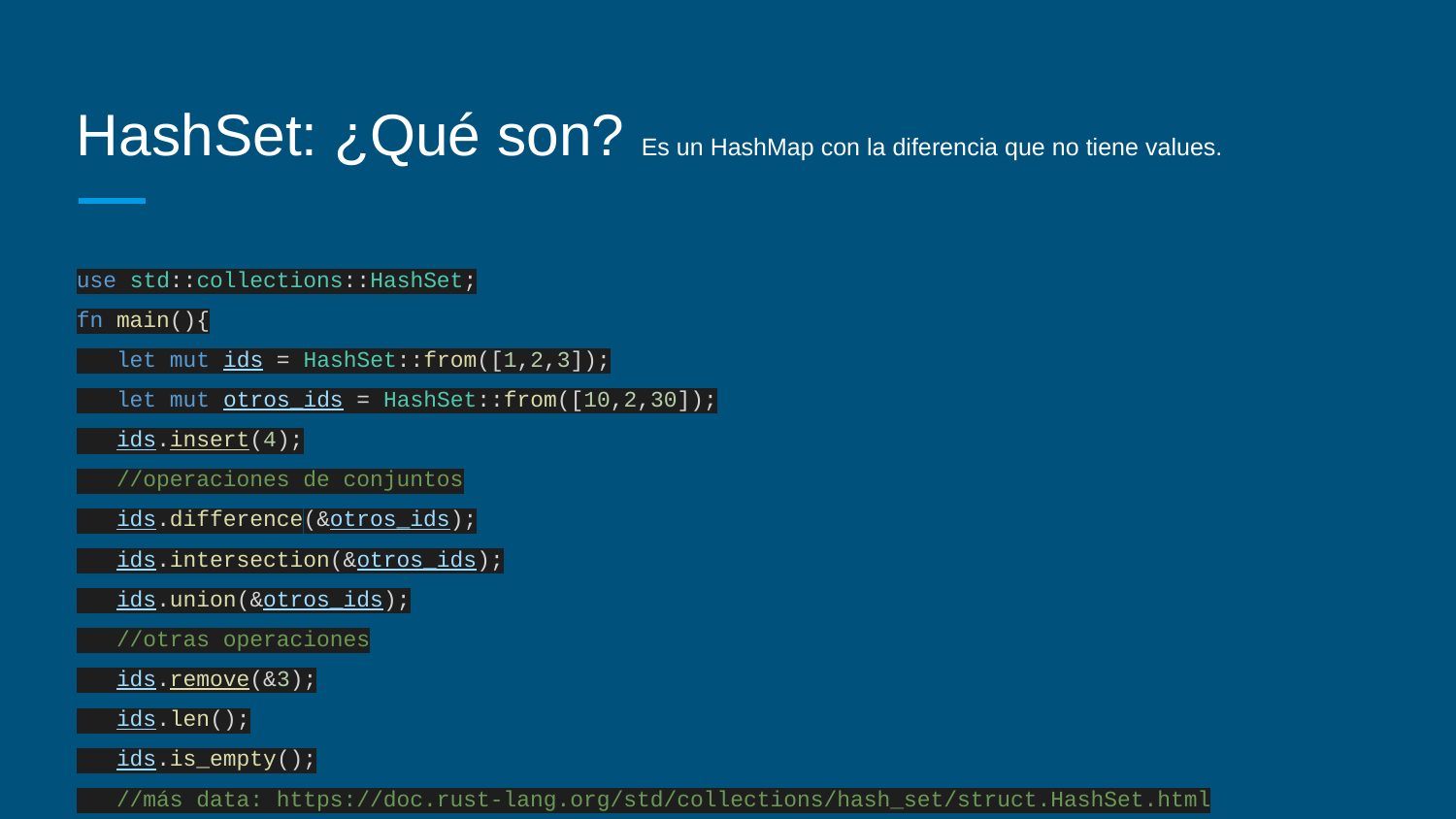

# HashSet: ¿Qué son? Es un HashMap con la diferencia que no tiene values.
use std::collections::HashSet;
fn main(){
   let mut ids = HashSet::from([1,2,3]);
   let mut otros_ids = HashSet::from([10,2,30]);
   ids.insert(4);
   //operaciones de conjuntos
   ids.difference(&otros_ids);
   ids.intersection(&otros_ids);
   ids.union(&otros_ids);
   //otras operaciones
   ids.remove(&3);
   ids.len();
   ids.is_empty();
   //más data: https://doc.rust-lang.org/std/collections/hash_set/struct.HashSet.html
}